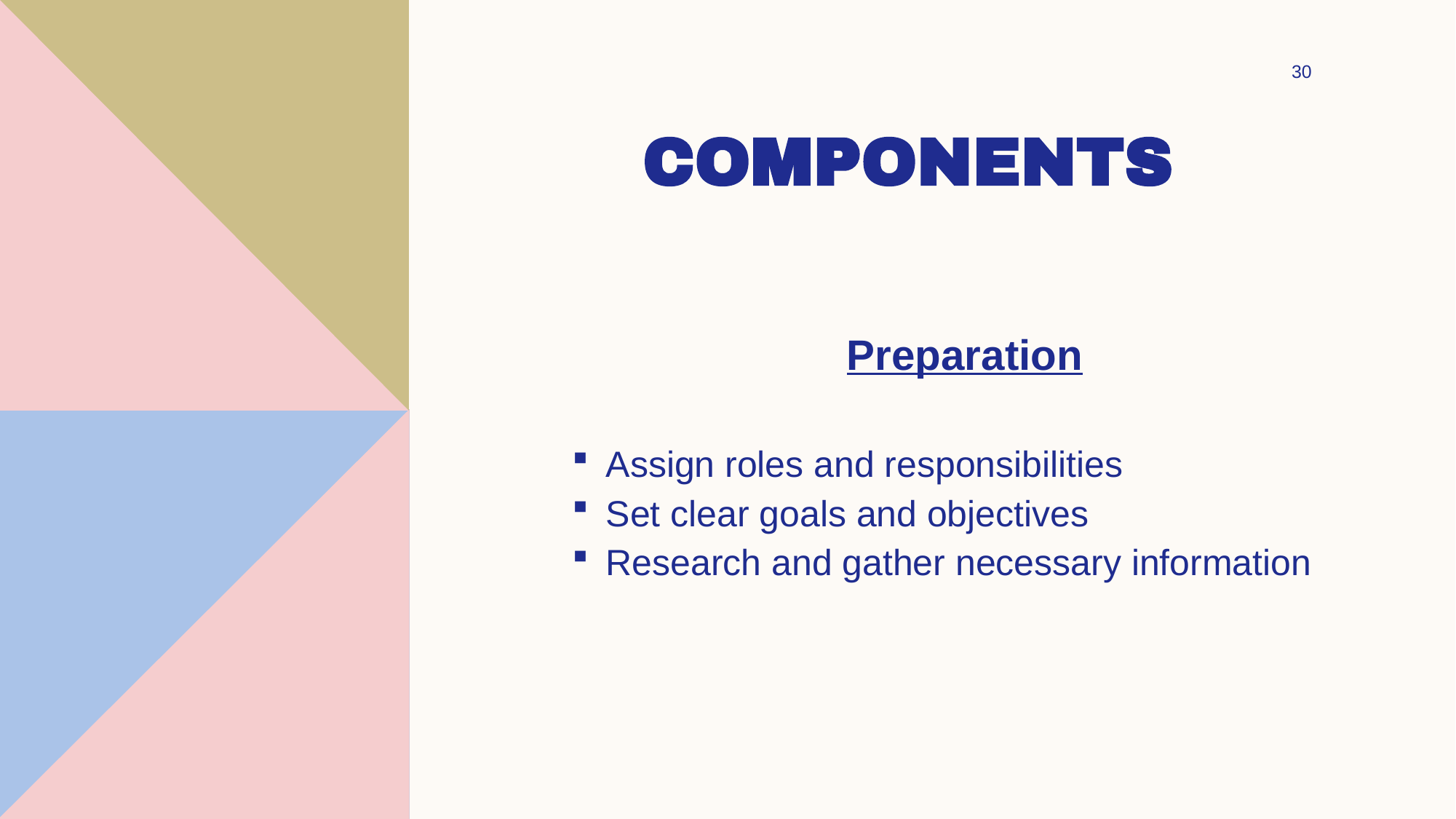

30
# components
Preparation

Assign roles and responsibilities
Set clear goals and objectives
Research and gather necessary information